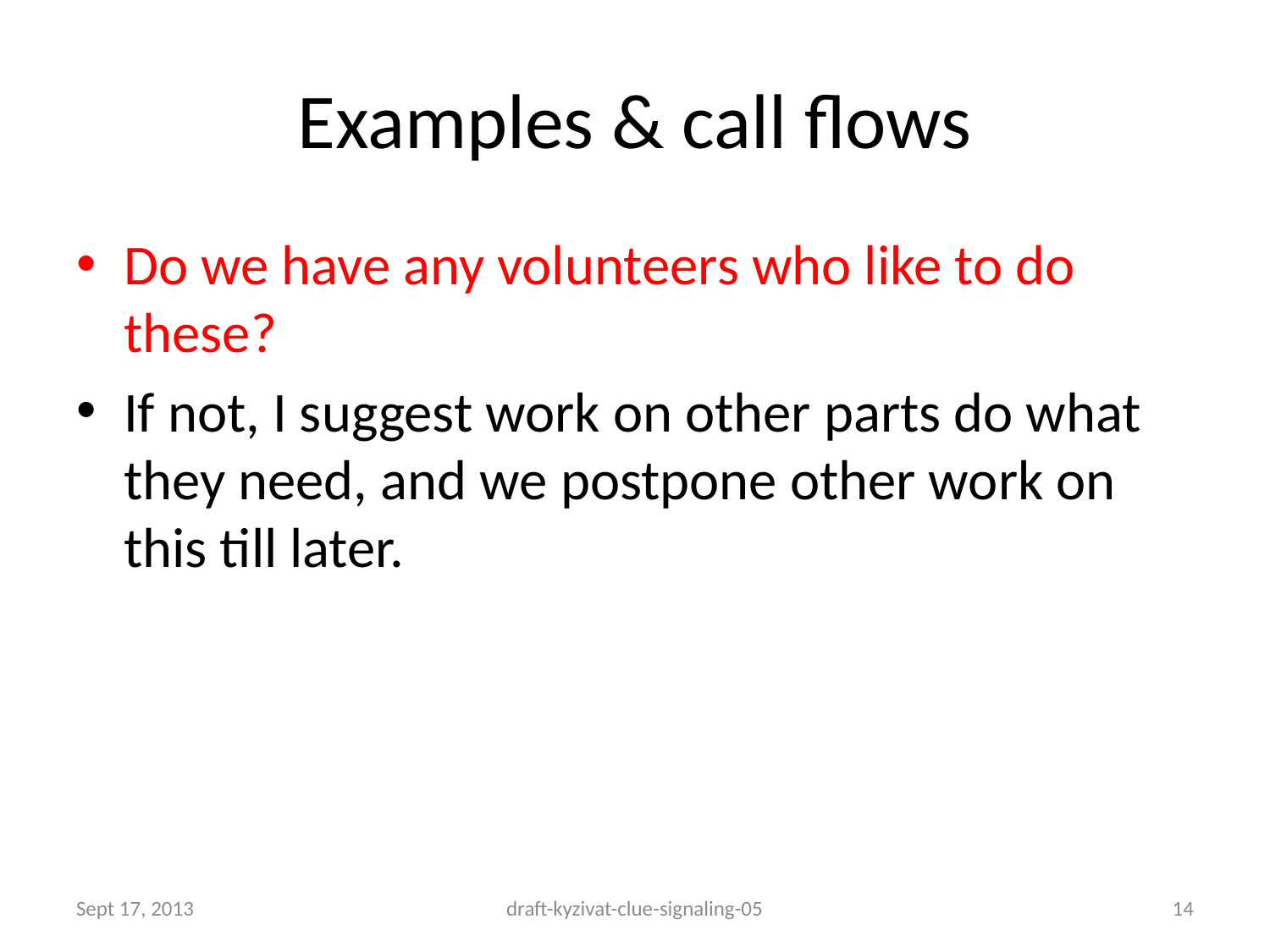

# Examples & call flows
Do we have any volunteers who like to do these?
If not, I suggest work on other parts do what they need, and we postpone other work on this till later.
Sept 17, 2013
draft-kyzivat-clue-signaling-05
14